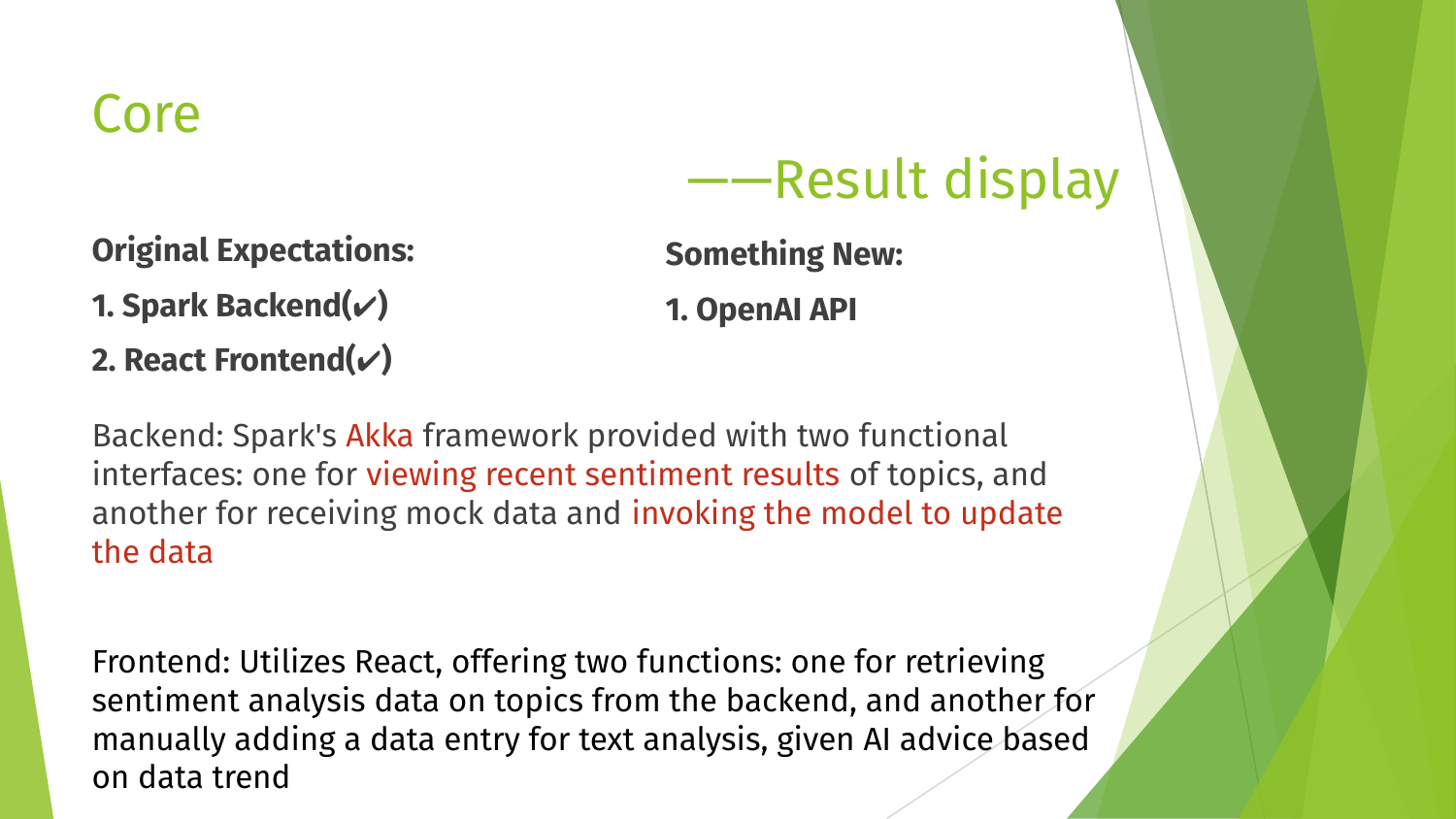

# Core
  ——Result display

Original Expectations:
1. Spark Backend(✔)
2. React Frontend(✔)
Something New:
1. OpenAI API
Backend: Spark's Akka framework provided with two functional interfaces: one for viewing recent sentiment results of topics, and another for receiving mock data and invoking the model to update the data

Frontend: Utilizes React, offering two functions: one for retrieving sentiment analysis data on topics from the backend, and another for manually adding a data entry for text analysis, given AI advice based on data trend